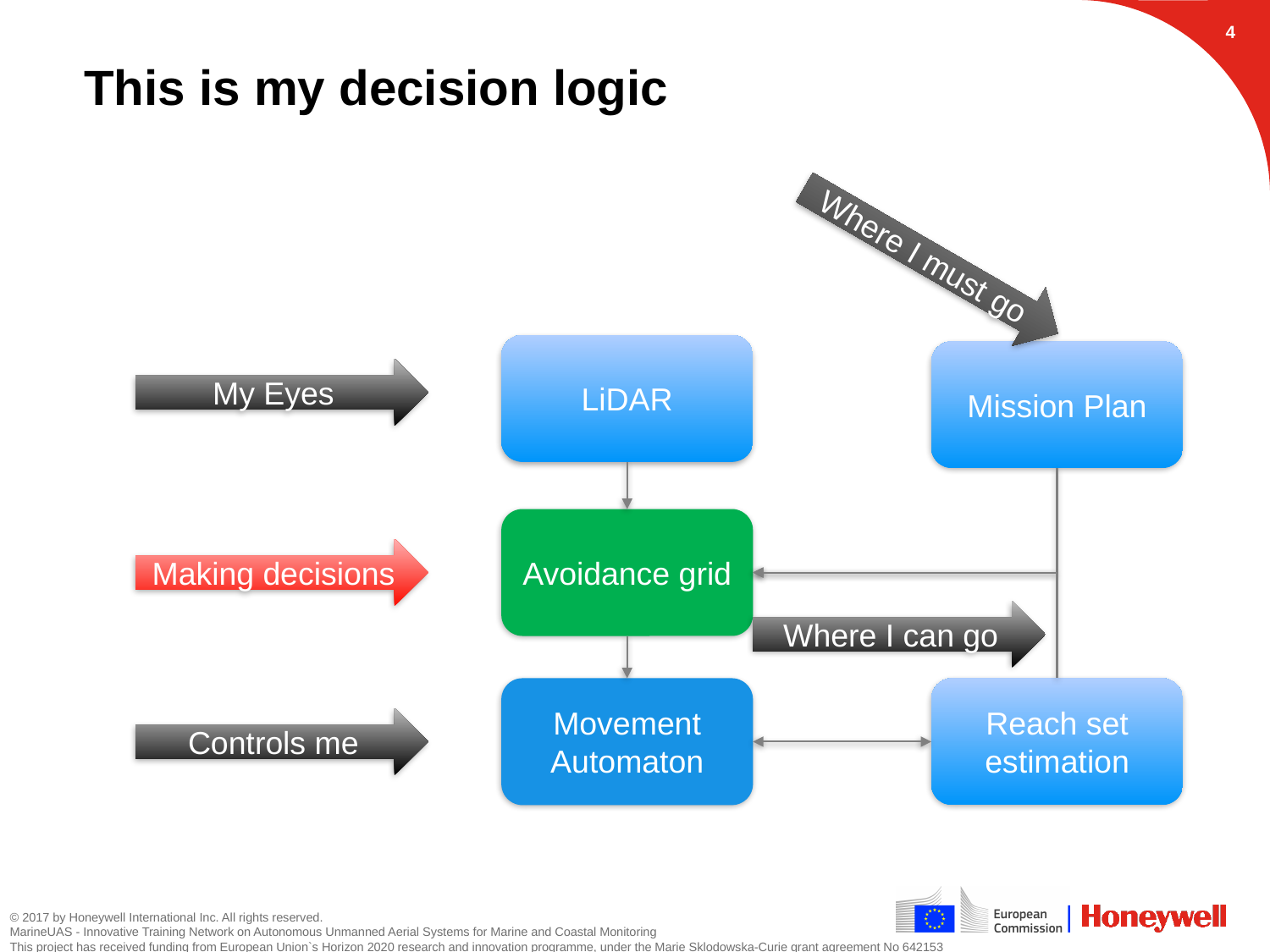

4
# This is my decision logic
Where I must go
LiDAR
Mission Plan
My Eyes
Avoidance grid
Making decisions
Where I can go
Movement Automaton
Reach set estimation
Controls me